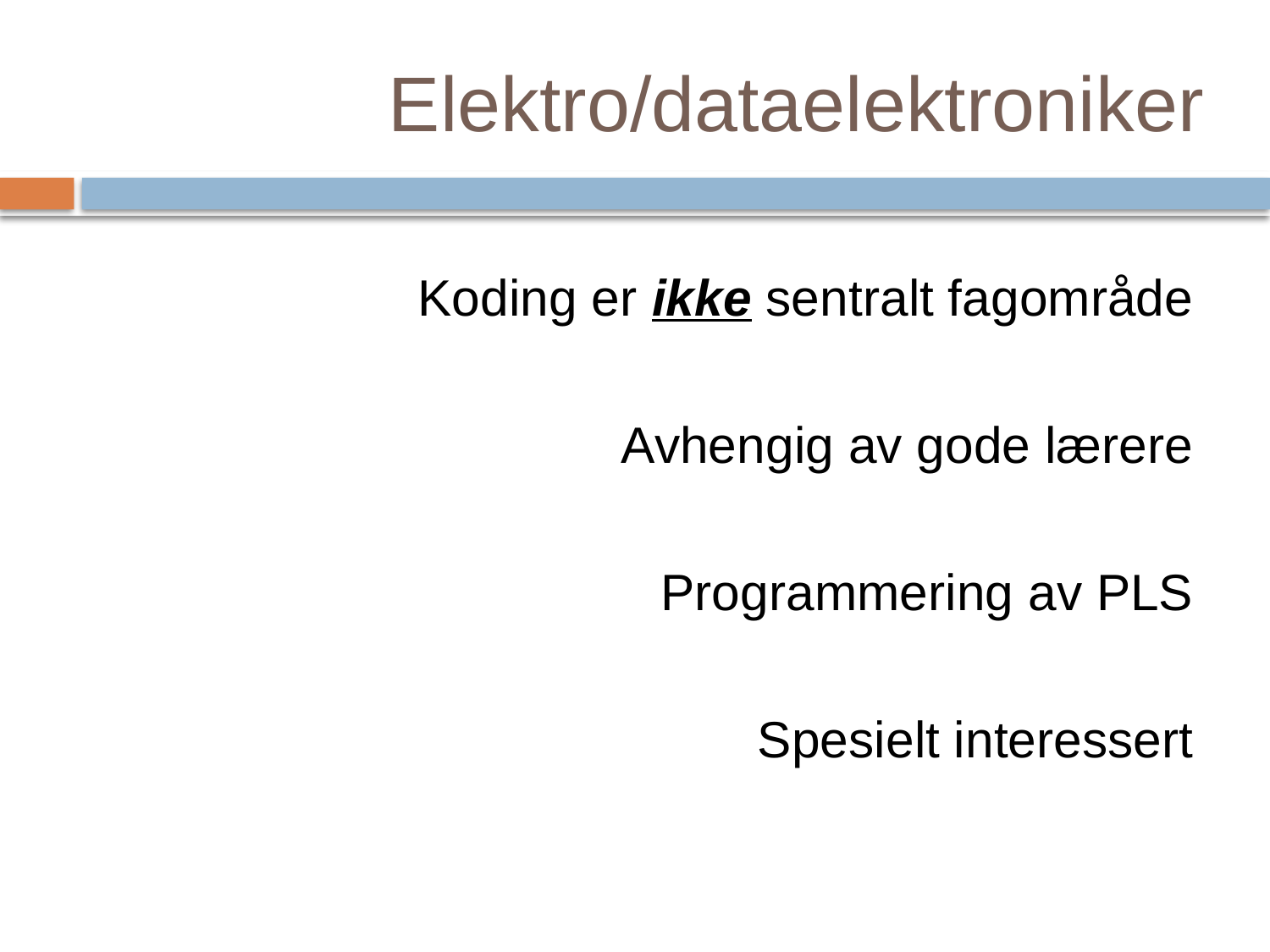

# Elektro/dataelektroniker

Koding er ikke sentralt fagområde

Avhengig av gode lærere

Programmering av PLS

Spesielt interessert